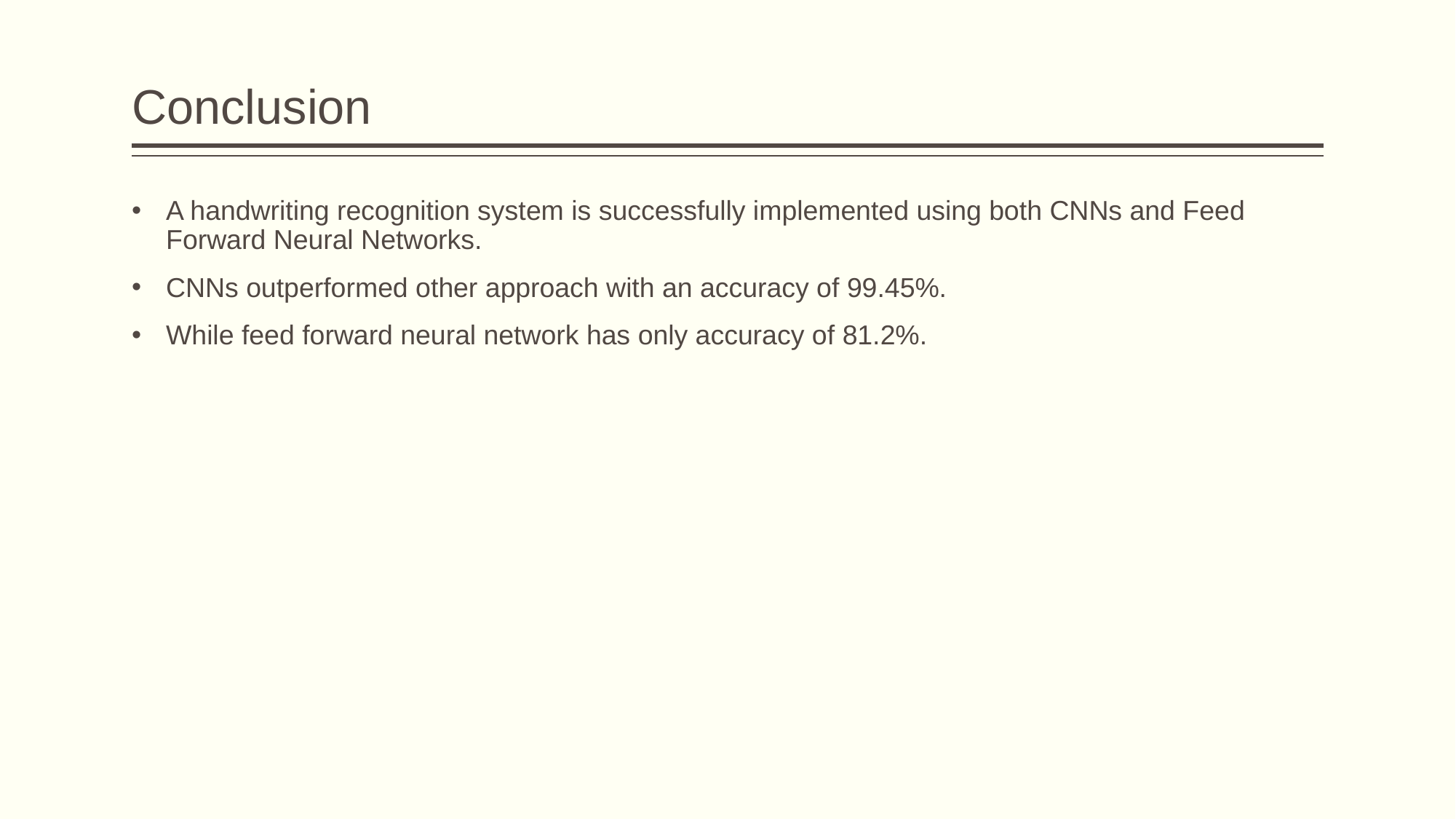

# Conclusion
A handwriting recognition system is successfully implemented using both CNNs and Feed Forward Neural Networks.
CNNs outperformed other approach with an accuracy of 99.45%.
While feed forward neural network has only accuracy of 81.2%.